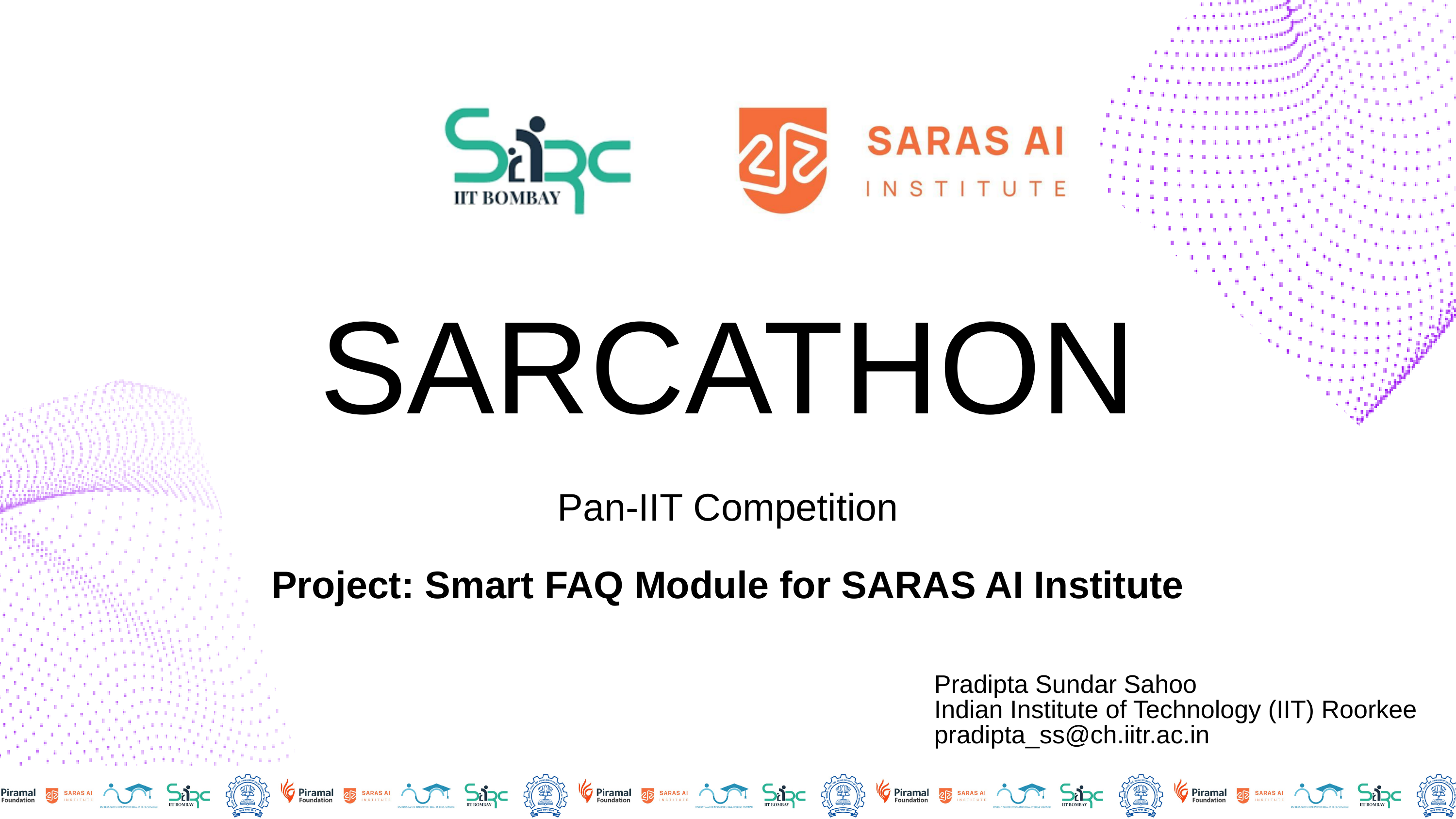

SARCATHON
Pan-IIT Competition

Project: Smart FAQ Module for SARAS AI Institute
Pradipta Sundar Sahoo
Indian Institute of Technology (IIT) Roorkee
pradipta_ss@ch.iitr.ac.in